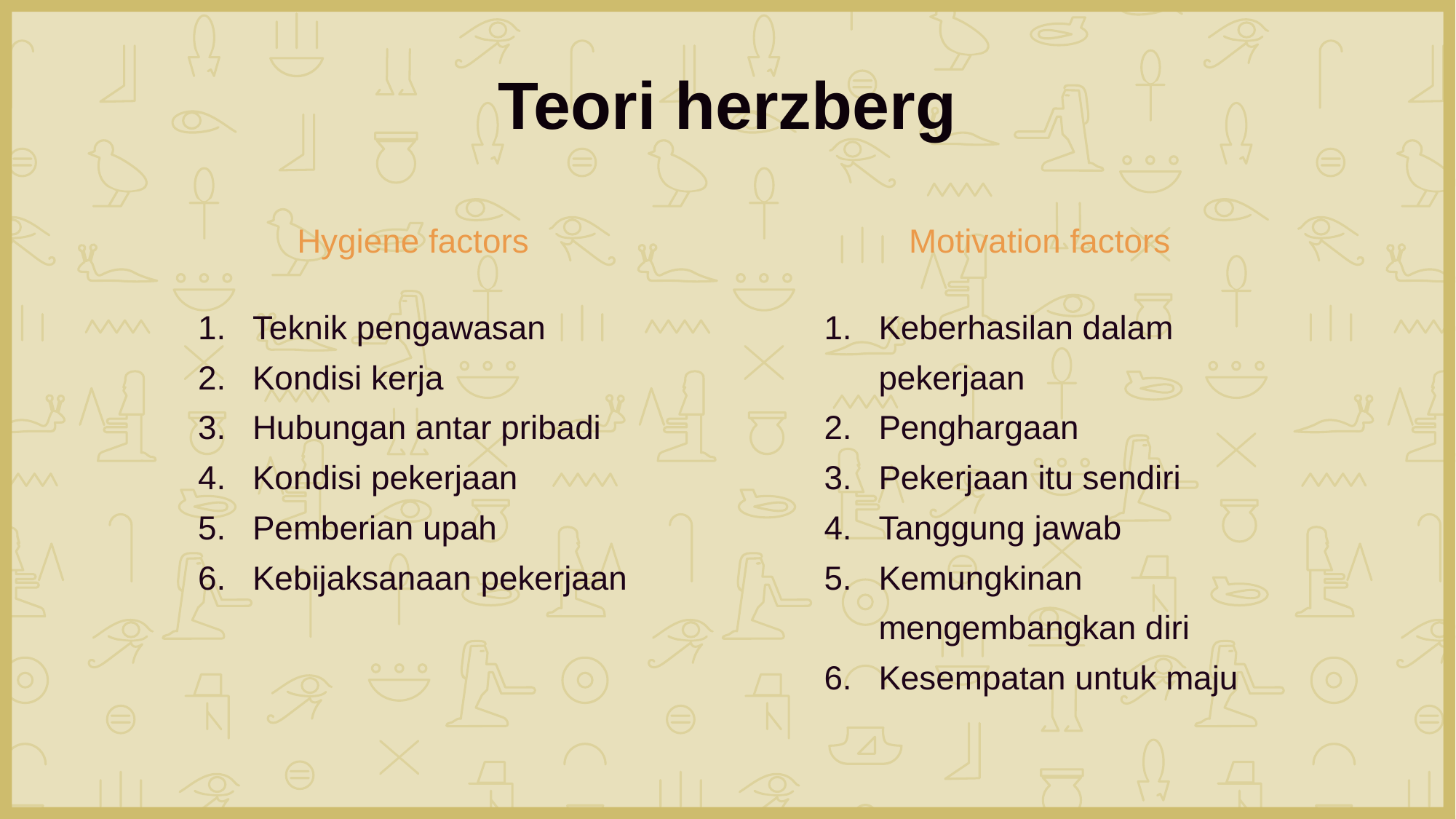

Teori herzberg
Hygiene factors
Motivation factors
Teknik pengawasan
Kondisi kerja
Hubungan antar pribadi
Kondisi pekerjaan
Pemberian upah
Kebijaksanaan pekerjaan
Keberhasilan dalam pekerjaan
Penghargaan
Pekerjaan itu sendiri
Tanggung jawab
Kemungkinan mengembangkan diri
Kesempatan untuk maju